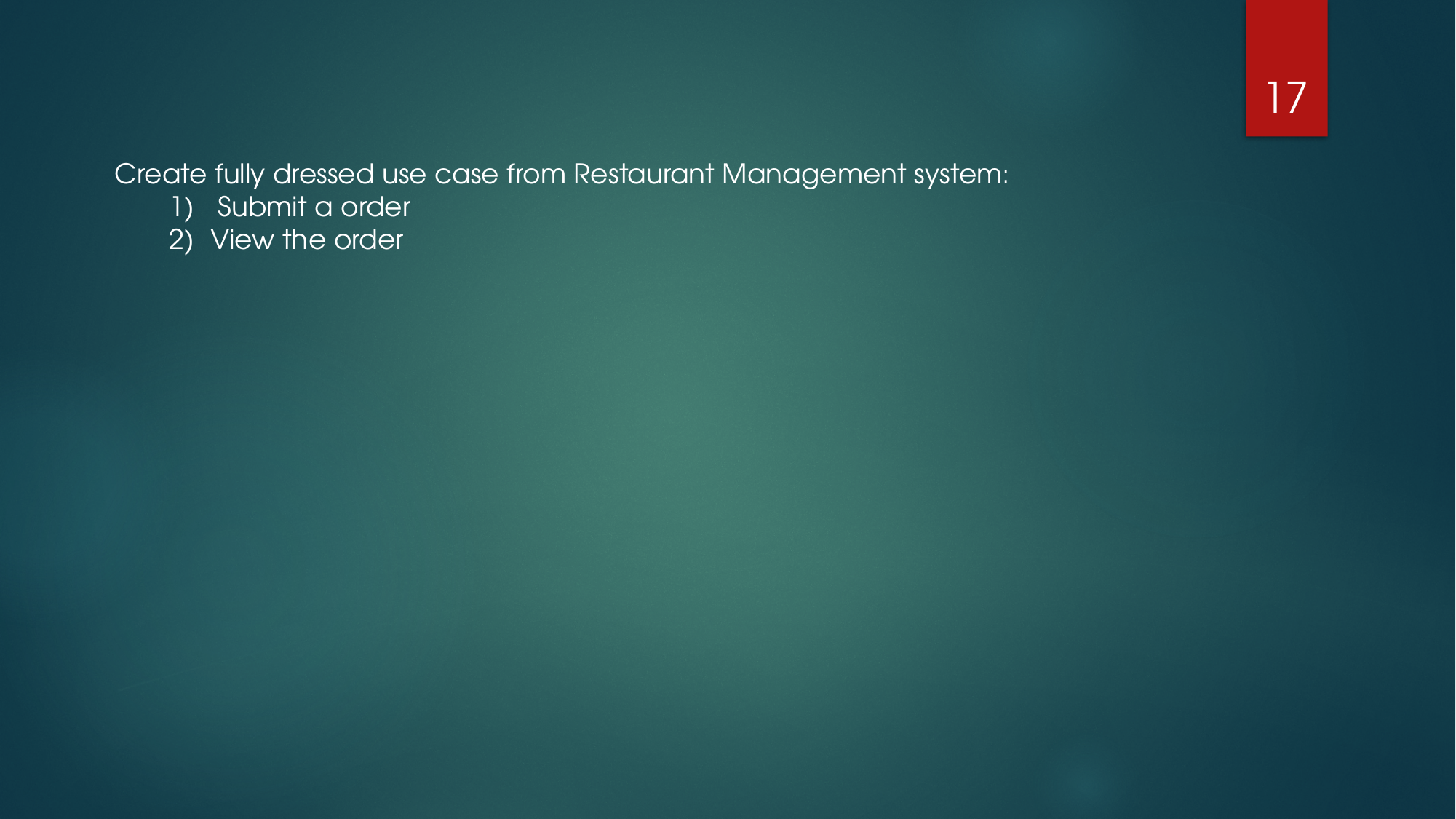

17
Create fully dressed use case from Restaurant Management system:
 Submit a order
View the order